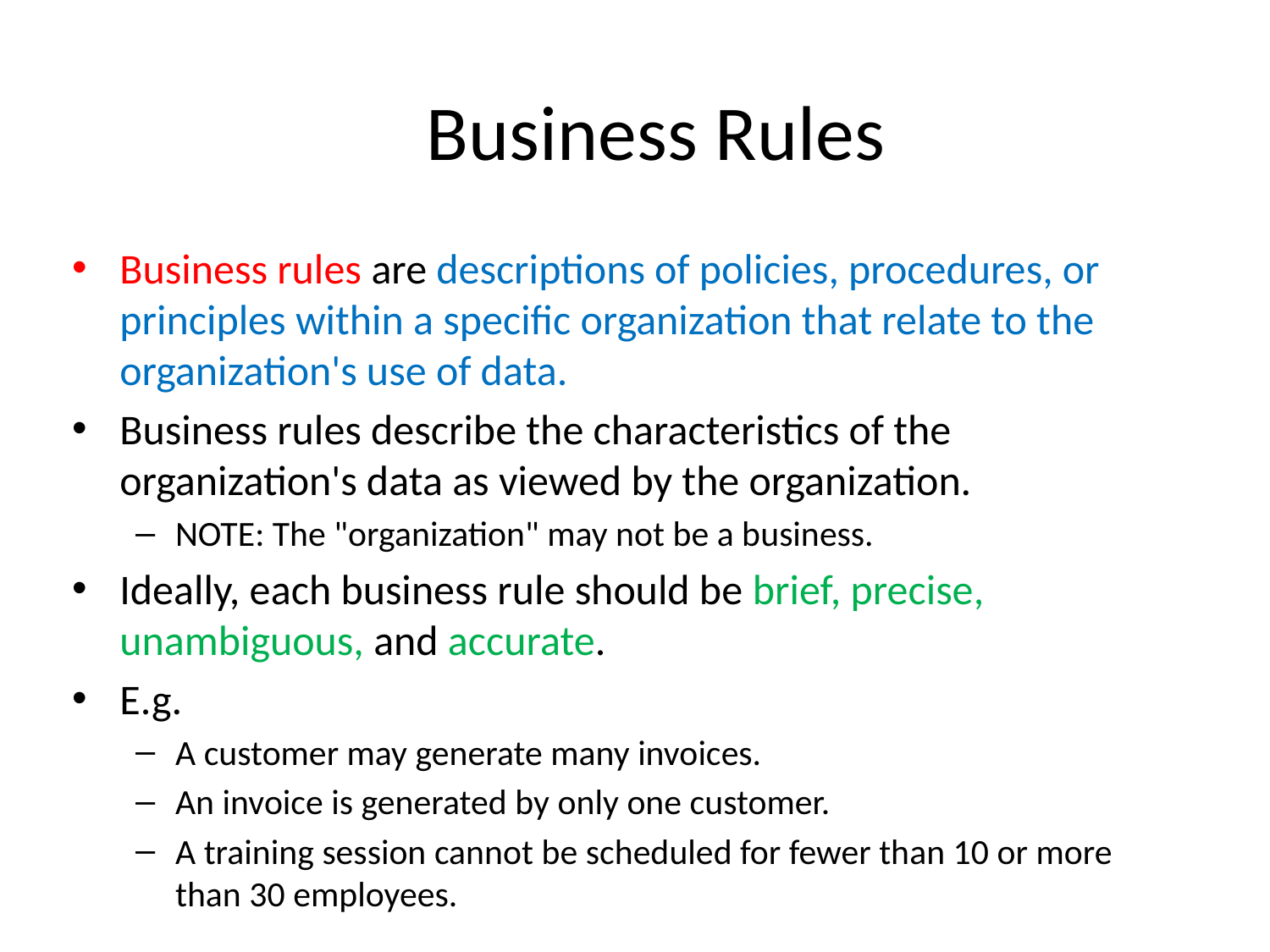

# Business Rules
Business rules are descriptions of policies, procedures, or principles within a specific organization that relate to the organization's use of data.
Business rules describe the characteristics of the organization's data as viewed by the organization.
NOTE: The "organization" may not be a business.
Ideally, each business rule should be brief, precise, unambiguous, and accurate.
E.g.
A customer may generate many invoices.
An invoice is generated by only one customer.
A training session cannot be scheduled for fewer than 10 or more than 30 employees.